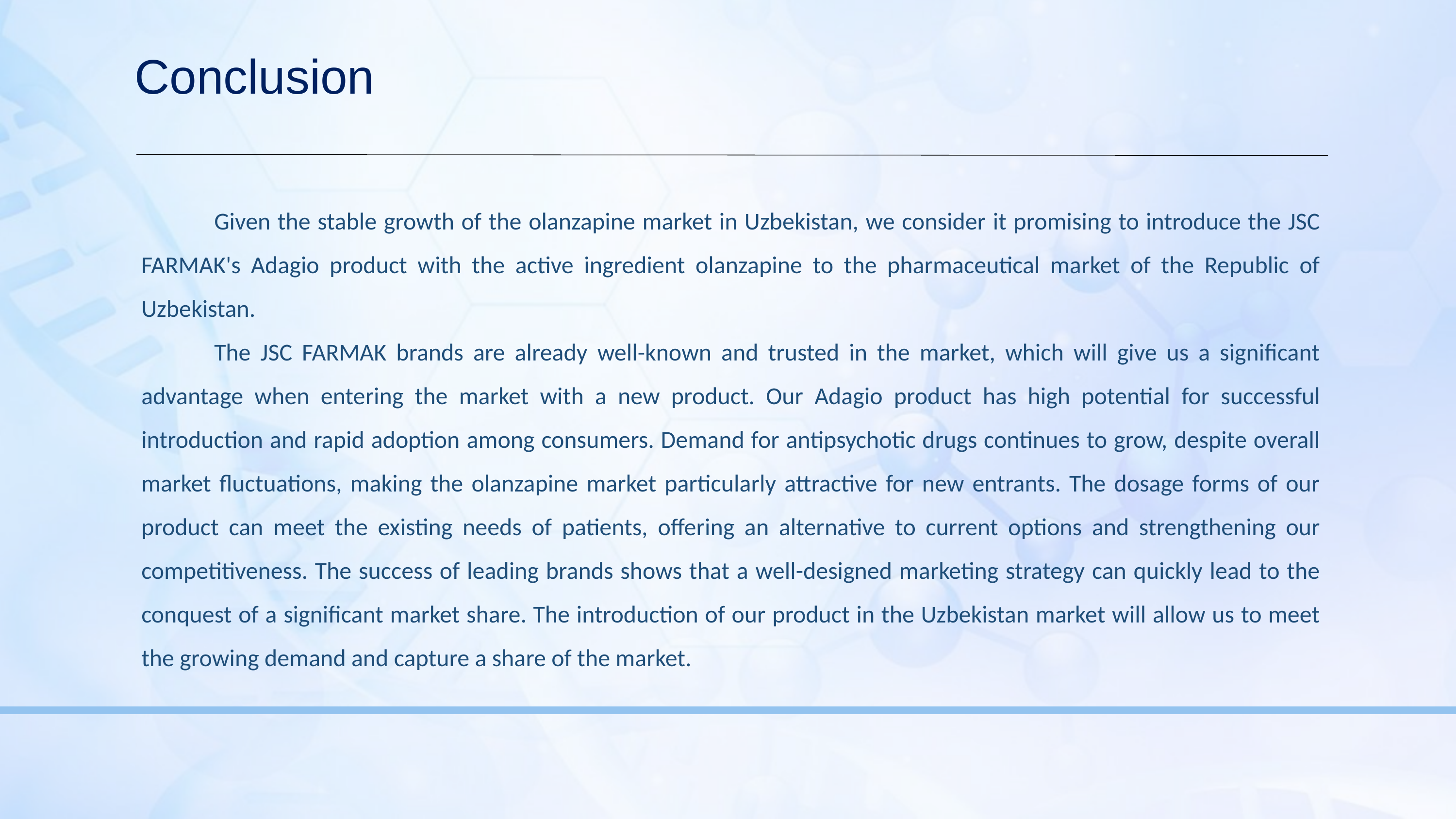

Conclusion

	Given the stable growth of the olanzapine market in Uzbekistan, we consider it promising to introduce the JSC FARMAK's Adagio product with the active ingredient olanzapine to the pharmaceutical market of the Republic of Uzbekistan.
	The JSC FARMAK brands are already well-known and trusted in the market, which will give us a significant advantage when entering the market with a new product. Our Adagio product has high potential for successful introduction and rapid adoption among consumers. Demand for antipsychotic drugs continues to grow, despite overall market fluctuations, making the olanzapine market particularly attractive for new entrants. The dosage forms of our product can meet the existing needs of patients, offering an alternative to current options and strengthening our competitiveness. The success of leading brands shows that a well-designed marketing strategy can quickly lead to the conquest of a significant market share. The introduction of our product in the Uzbekistan market will allow us to meet the growing demand and capture a share of the market.